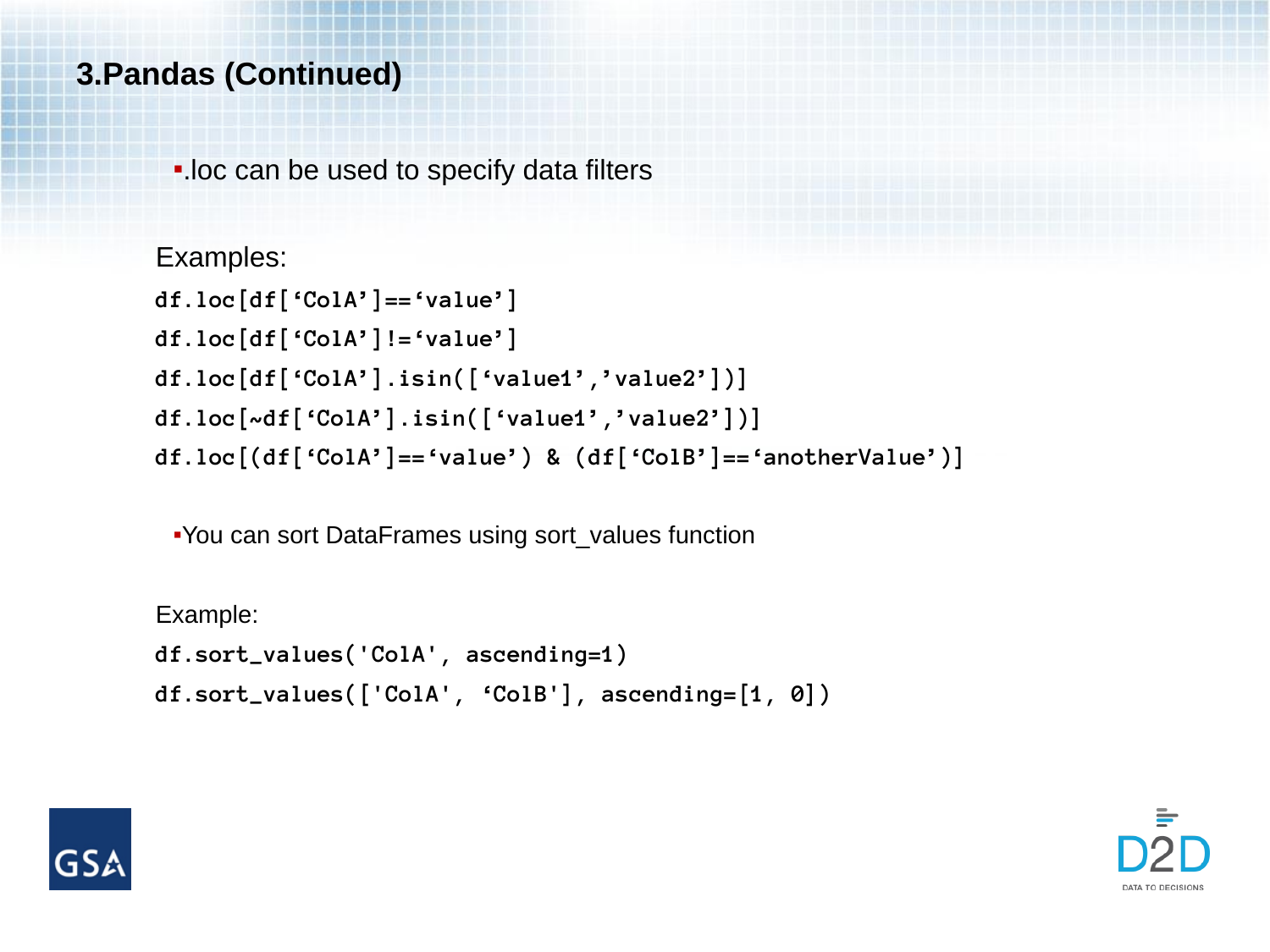

# 3.Pandas (Continued)
.loc can be used to specify data filters

Examples:
df.loc[df[‘ColA’]==‘value’]
df.loc[df[‘ColA’]!=‘value’]
df.loc[df[‘ColA’].isin([‘value1’,’value2’])]
df.loc[~df[‘ColA’].isin([‘value1’,’value2’])]
df.loc[(df[‘ColA’]==‘value’) & (df[‘ColB’]==‘anotherValue’)]

You can sort DataFrames using sort_values function

Example:
df.sort_values('ColA', ascending=1)
df.sort_values(['ColA', ‘ColB'], ascending=[1, 0])